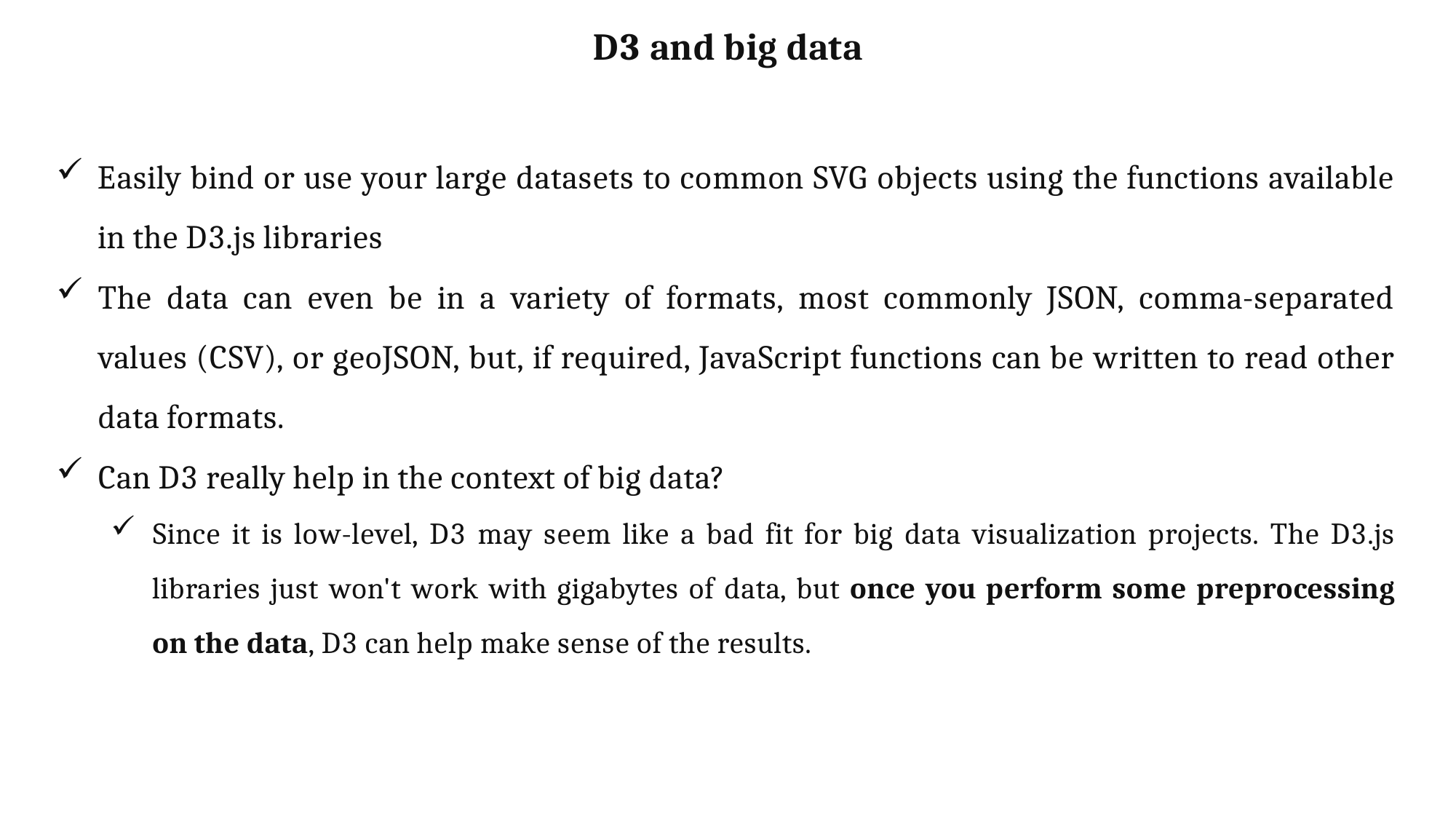

# D3 and big data

Easily bind or use your large datasets to common SVG objects using the functions available in the D3.js libraries
The data can even be in a variety of formats, most commonly JSON, comma-separated values (CSV), or geoJSON, but, if required, JavaScript functions can be written to read other data formats.
Can D3 really help in the context of big data?
Since it is low-level, D3 may seem like a bad fit for big data visualization projects. The D3.js libraries just won't work with gigabytes of data, but once you perform some preprocessing on the data, D3 can help make sense of the results.